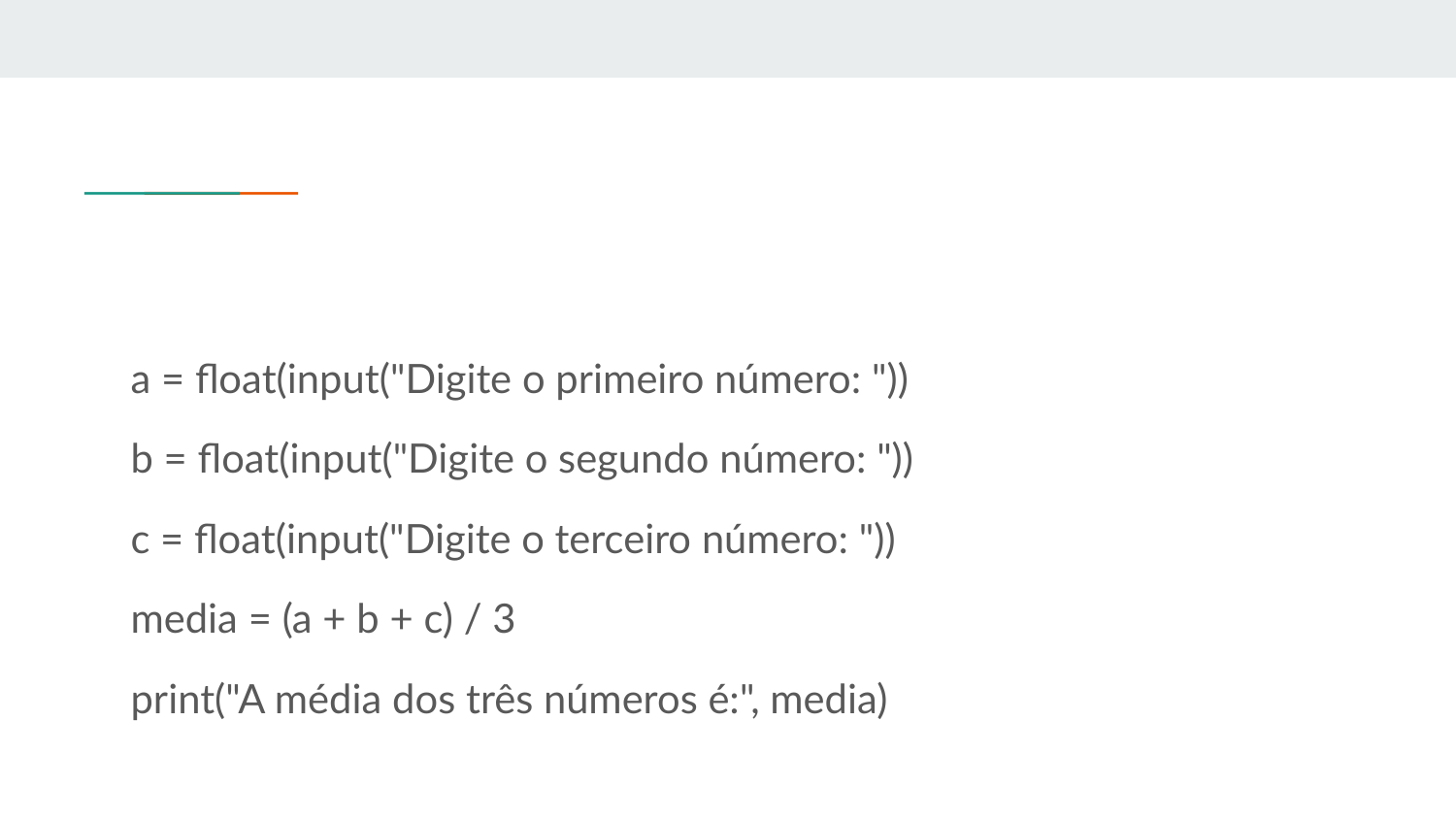

#
a = float(input("Digite o primeiro número: "))
b = float(input("Digite o segundo número: "))
c = float(input("Digite o terceiro número: "))
media = (a + b + c) / 3
print("A média dos três números é:", media)